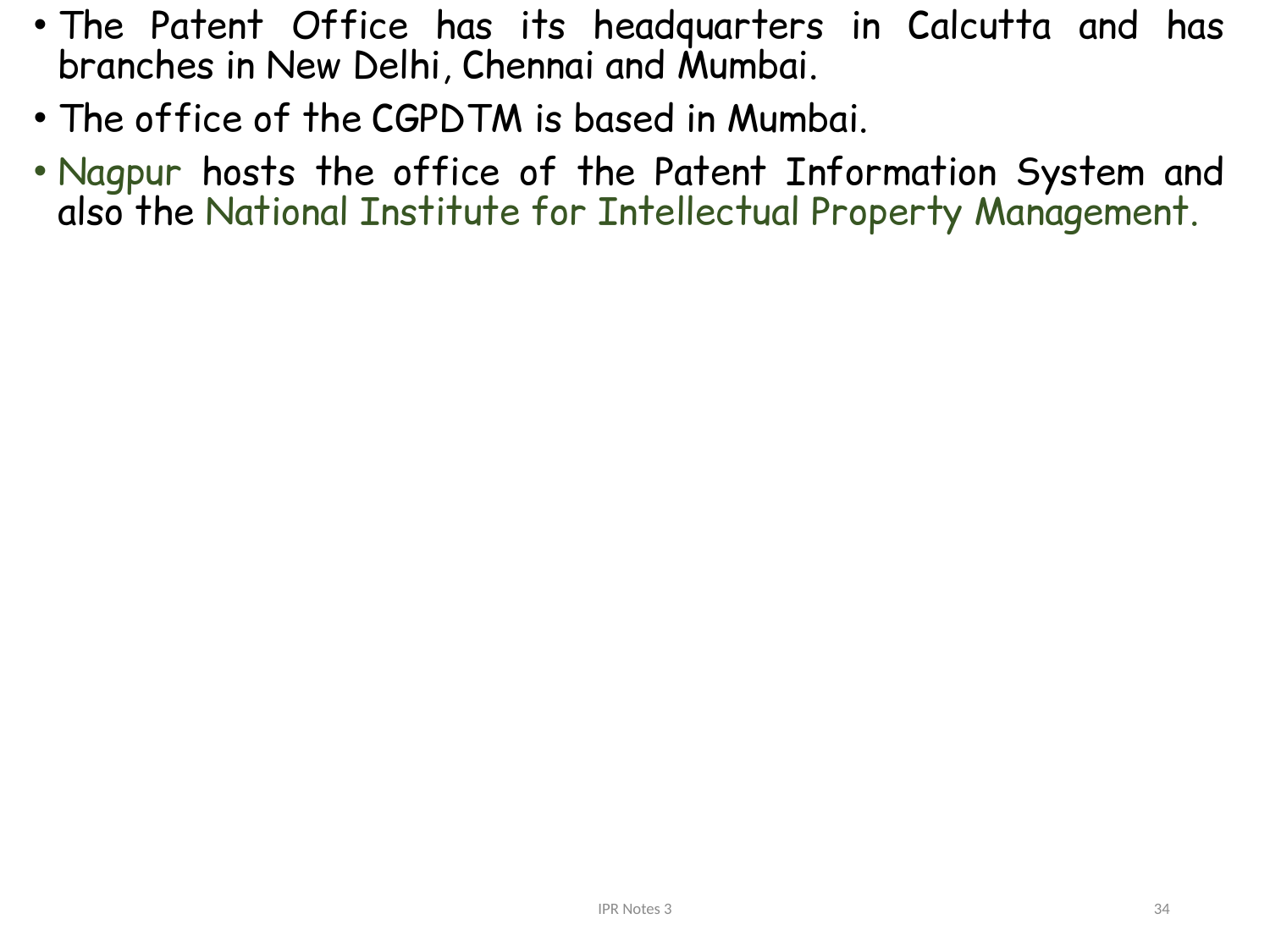

The Patent Office has its headquarters in Calcutta and has branches in New Delhi, Chennai and Mumbai.
The office of the CGPDTM is based in Mumbai.
Nagpur hosts the office of the Patent Information System and also the National Institute for Intellectual Property Management.

IPR Notes 3
34